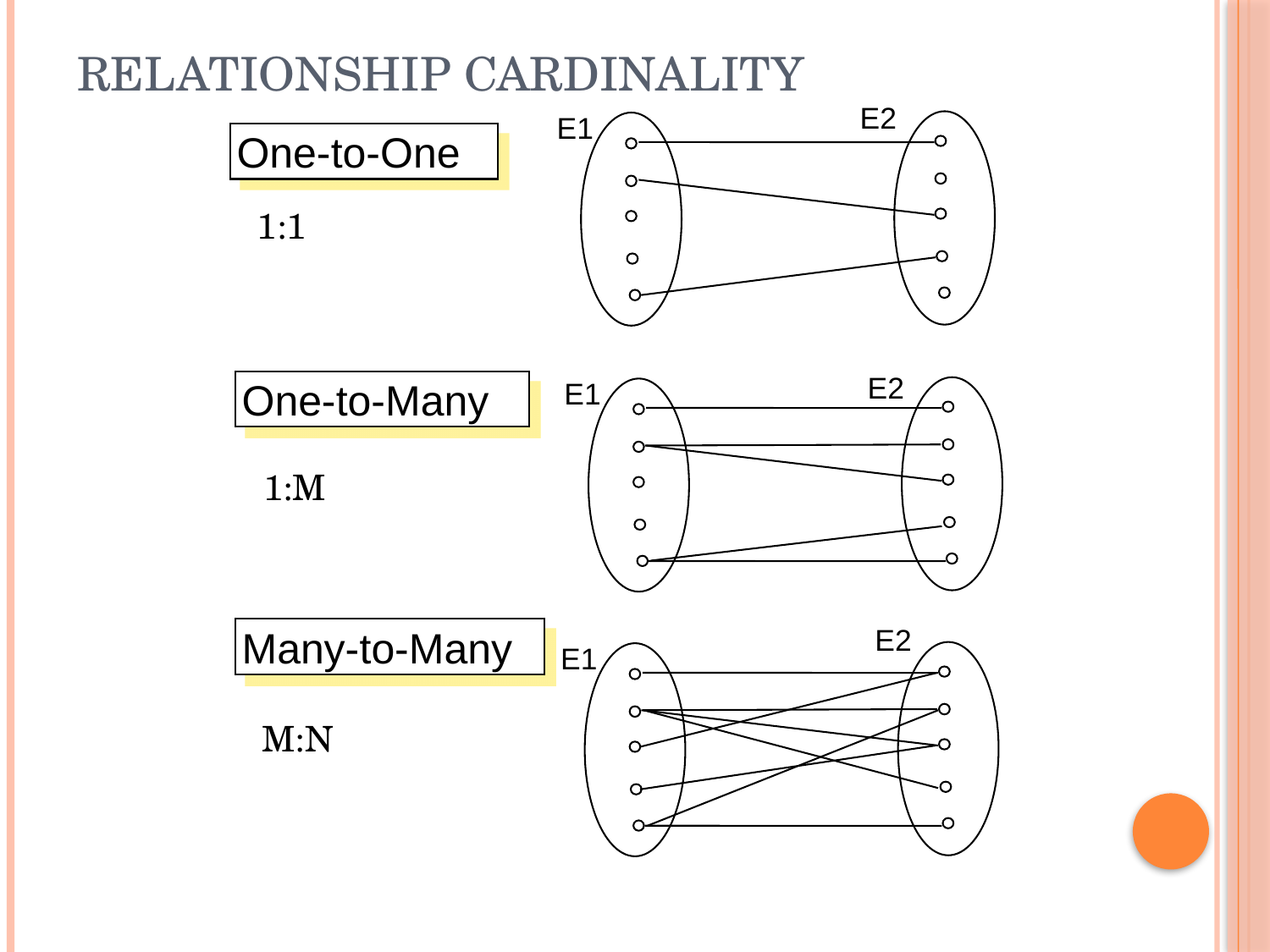

# Relationship Cardinality
E2
E1

One-to-One

1:1

E2
One-to-Many
E1

1:M

Many-to-Many
E2
E1

M:N